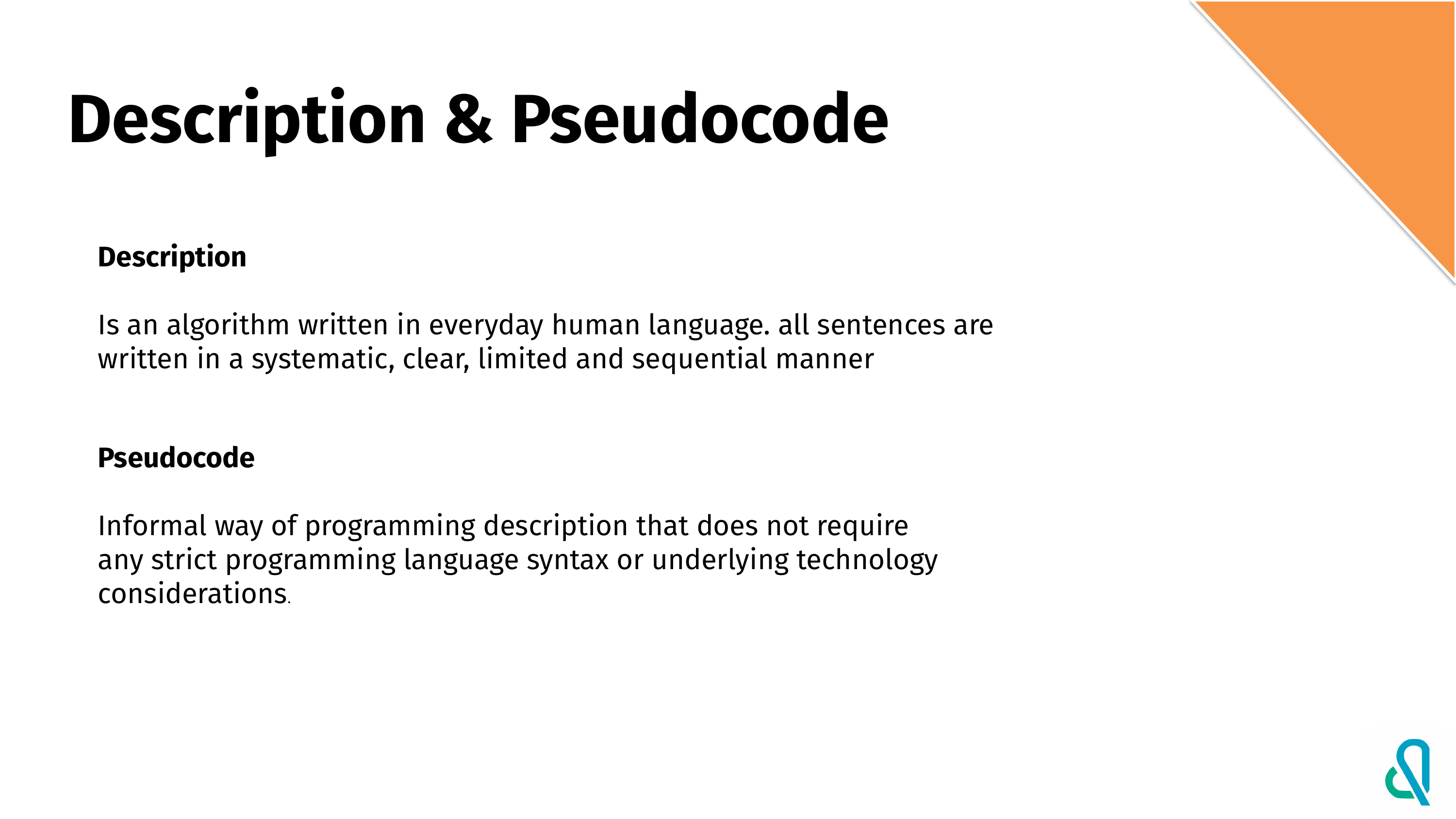

# Description & Pseudocode
Description

Is an algorithm written in everyday human language. all sentences are written in a systematic, clear, limited and sequential manner
Pseudocode

Informal way of programming description that does not require any strict programming language syntax or underlying technology considerations.